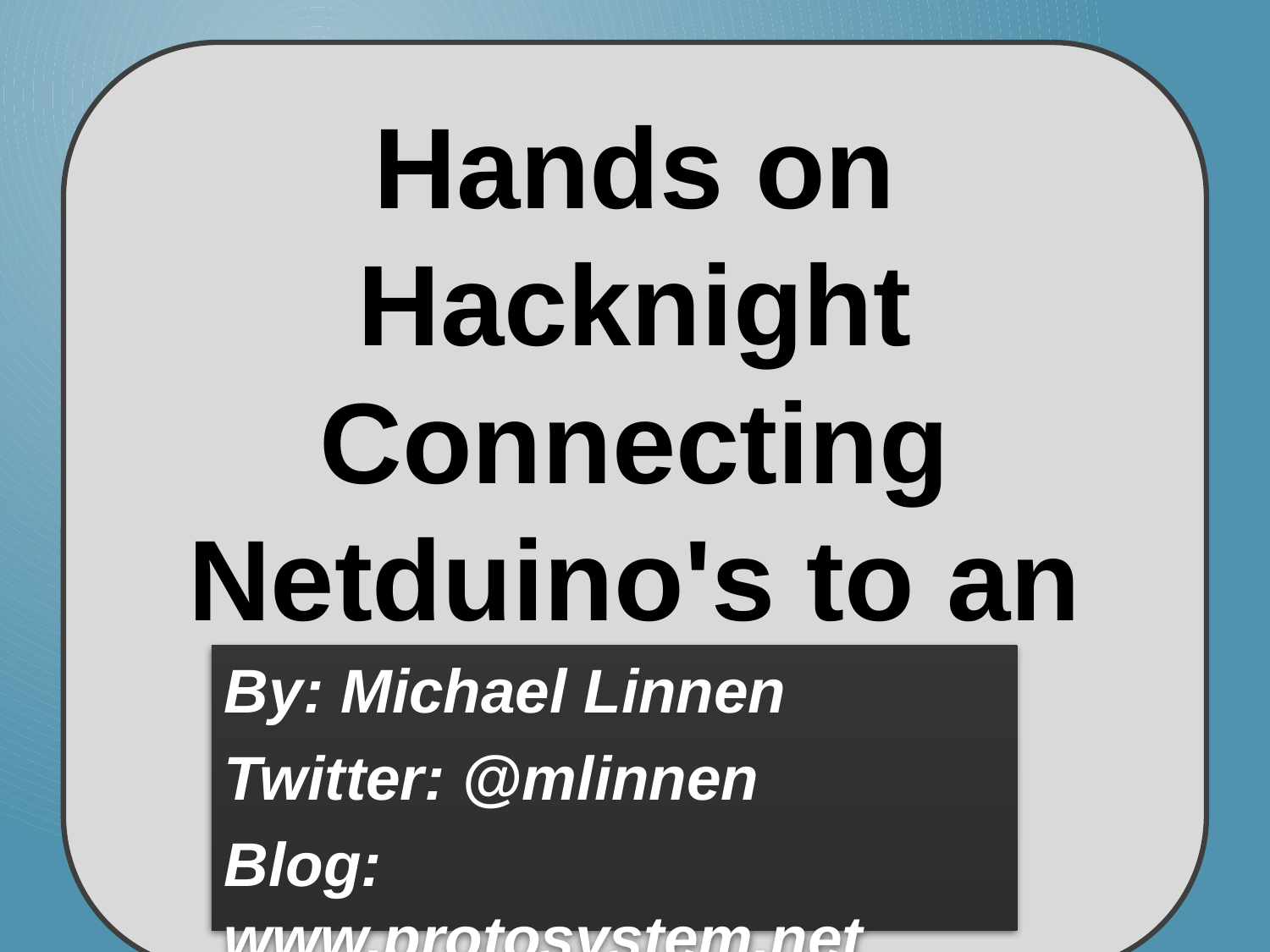

Hands on Hacknight Connecting Netduino's to an Azure cloud service
By: Michael Linnen
Twitter: @mlinnen
Blog: www.protosystem.net